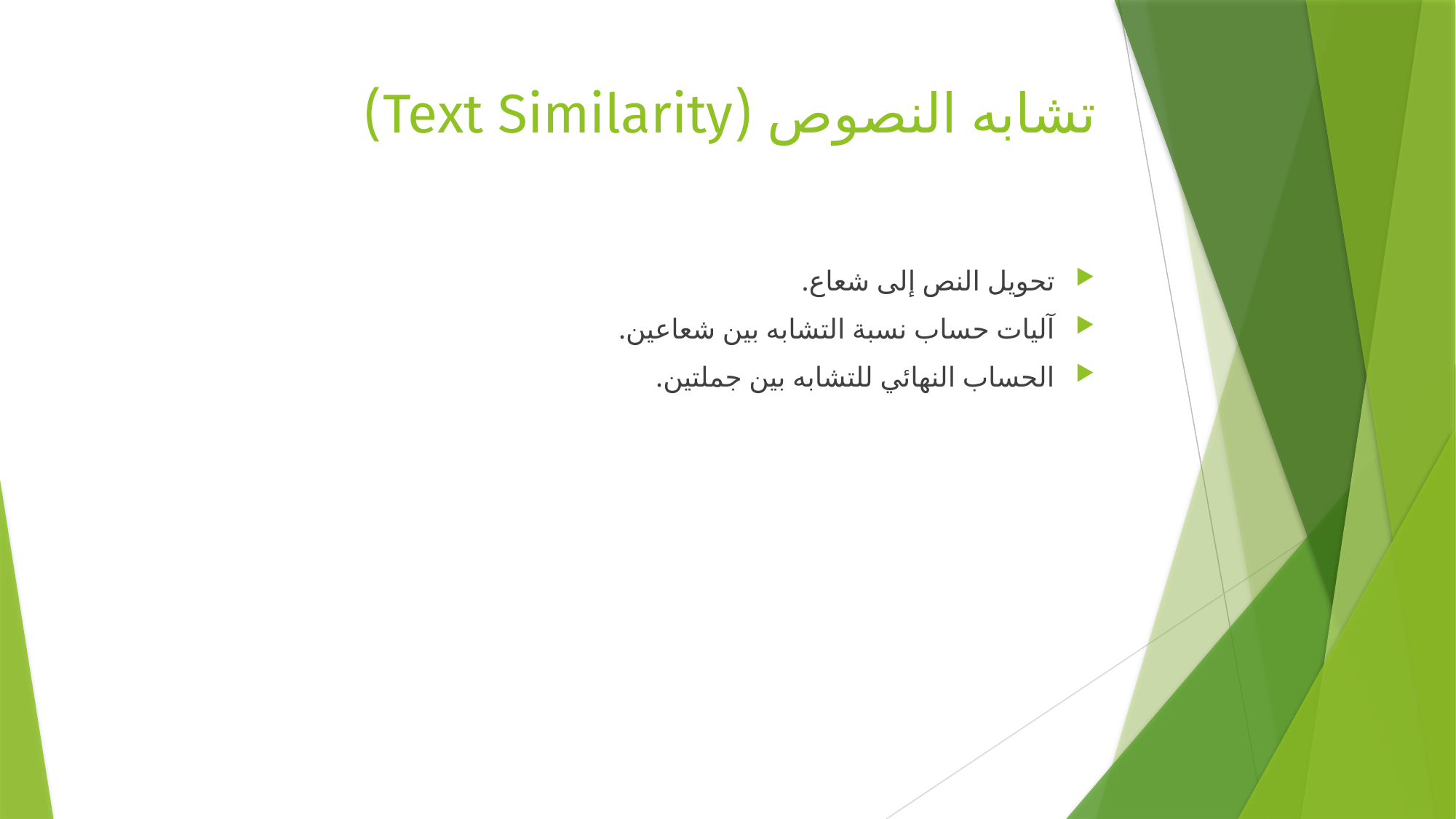

# تشابه النصوص (Text Similarity)
تحويل النص إلى شعاع.
آليات حساب نسبة التشابه بين شعاعين.
الحساب النهائي للتشابه بين جملتين.